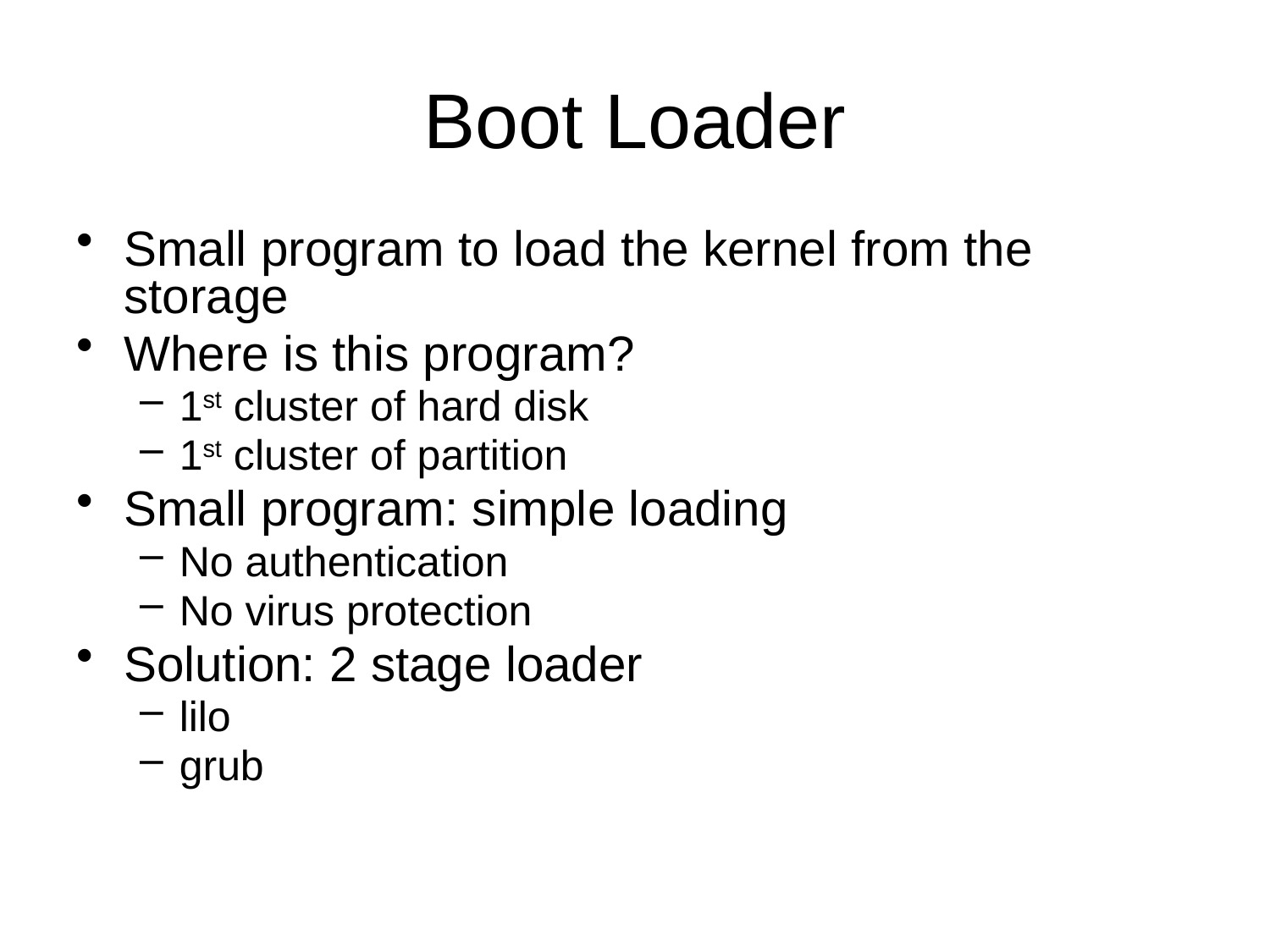

# Boot Loader
Small program to load the kernel from the storage
Where is this program?
1st cluster of hard disk
1st cluster of partition
Small program: simple loading
No authentication
No virus protection
Solution: 2 stage loader
lilo
grub